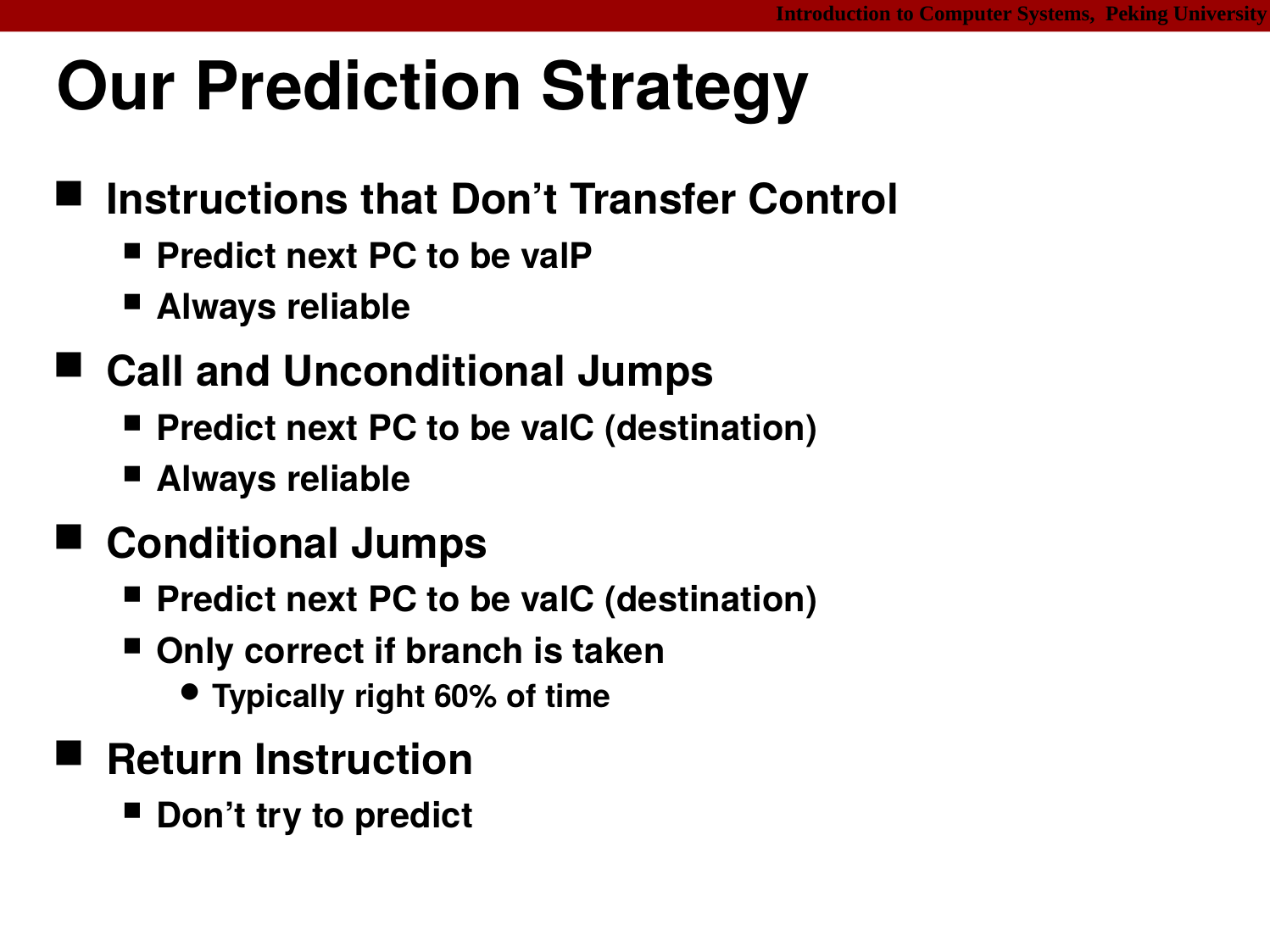

# Our Prediction Strategy
Instructions that Don’t Transfer Control
Predict next PC to be valP
Always reliable
Call and Unconditional Jumps
Predict next PC to be valC (destination)
Always reliable
Conditional Jumps
Predict next PC to be valC (destination)
Only correct if branch is taken
Typically right 60% of time
Return Instruction
Don’t try to predict